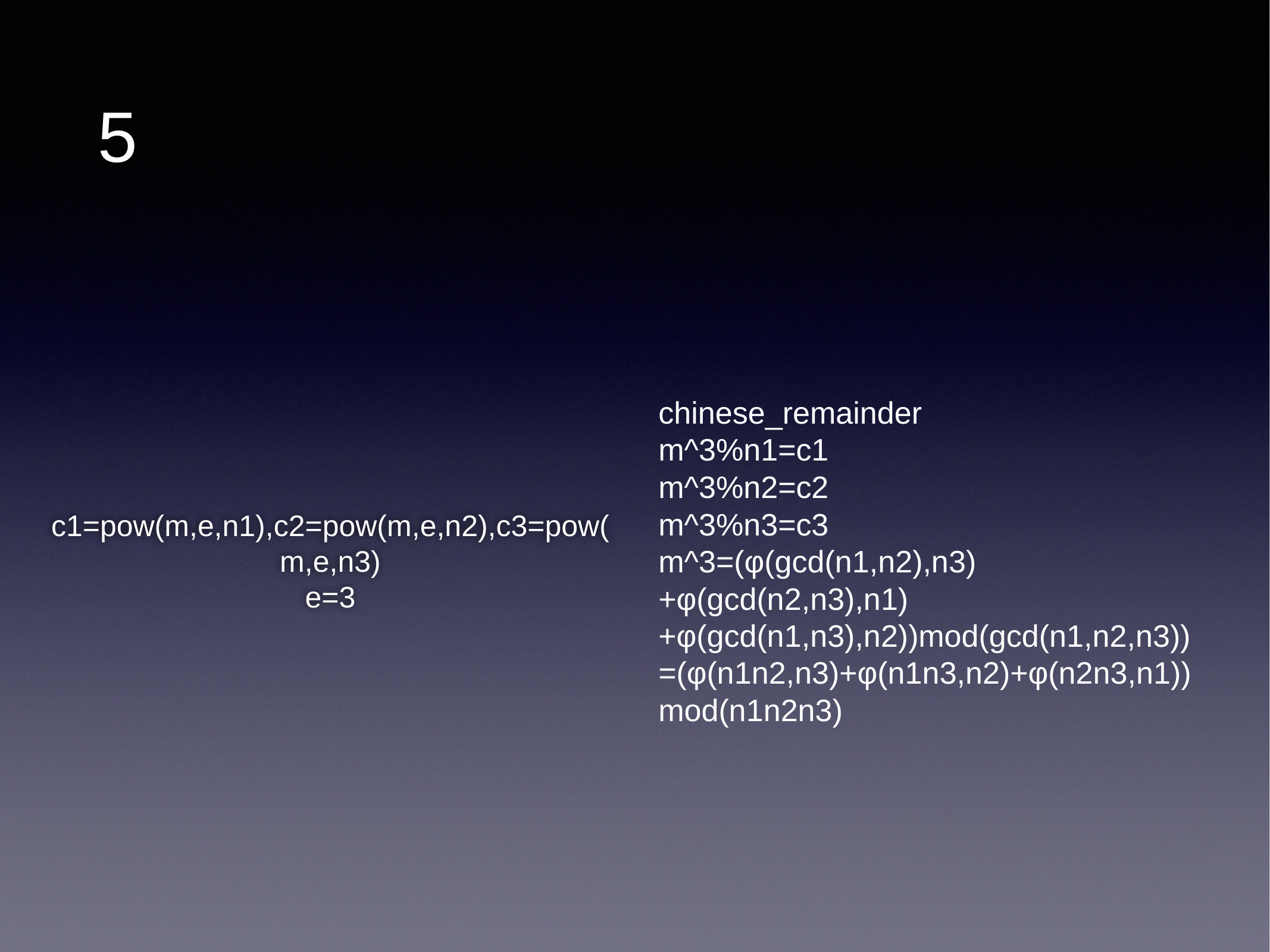

# 5
chinese_remainder
m^3%n1=c1
m^3%n2=c2
m^3%n3=c3
m^3=(φ(gcd(n1,n2),n3)
+φ(gcd(n2,n3),n1)
+φ(gcd(n1,n3),n2))mod(gcd(n1,n2,n3))
=(φ(n1n2,n3)+φ(n1n3,n2)+φ(n2n3,n1))
mod(n1n2n3)
c1=pow(m,e,n1),c2=pow(m,e,n2),c3=pow(m,e,n3)
e=3